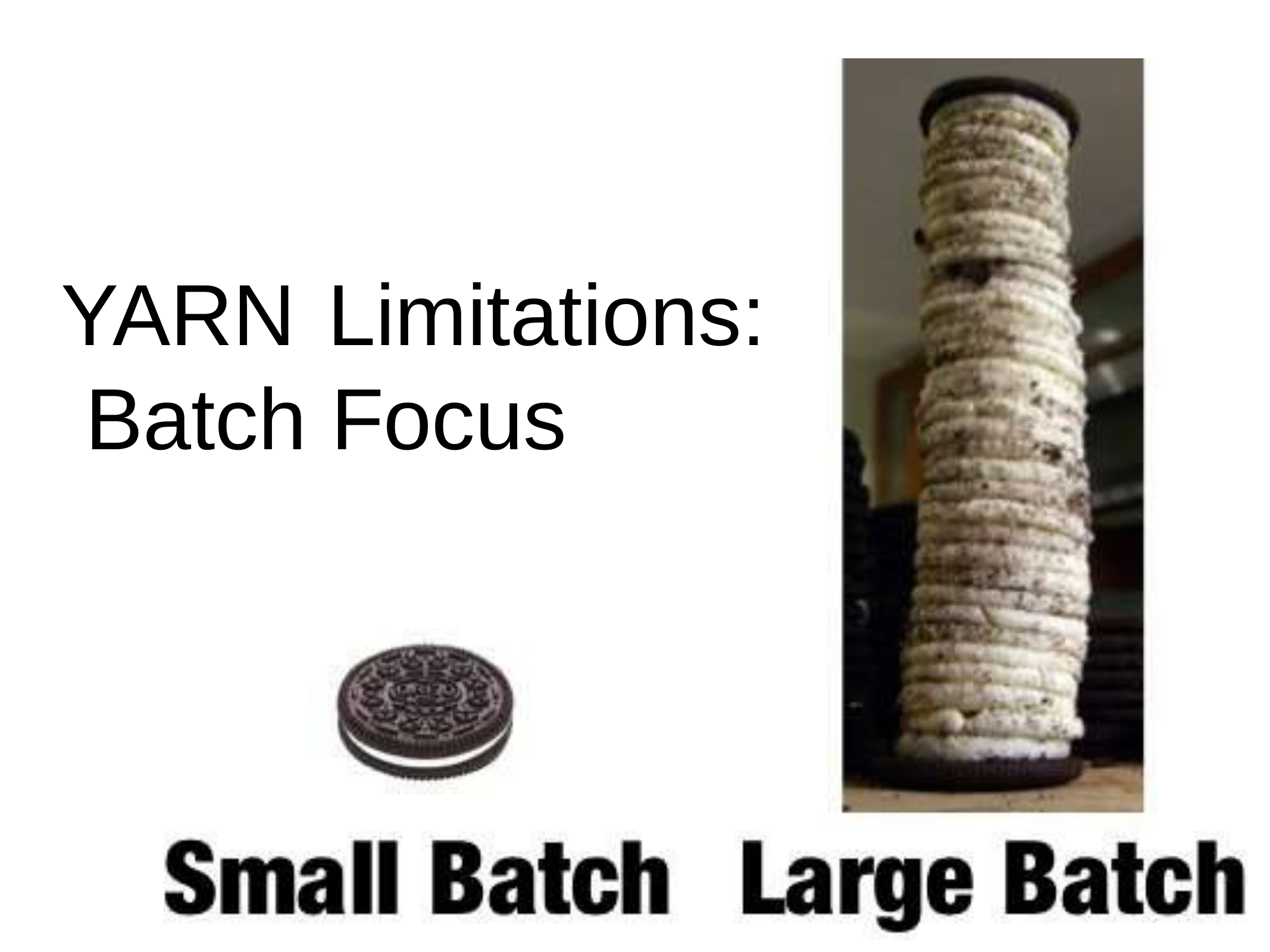

YARN limitations
# YARN	Limitations:  Batch Focus